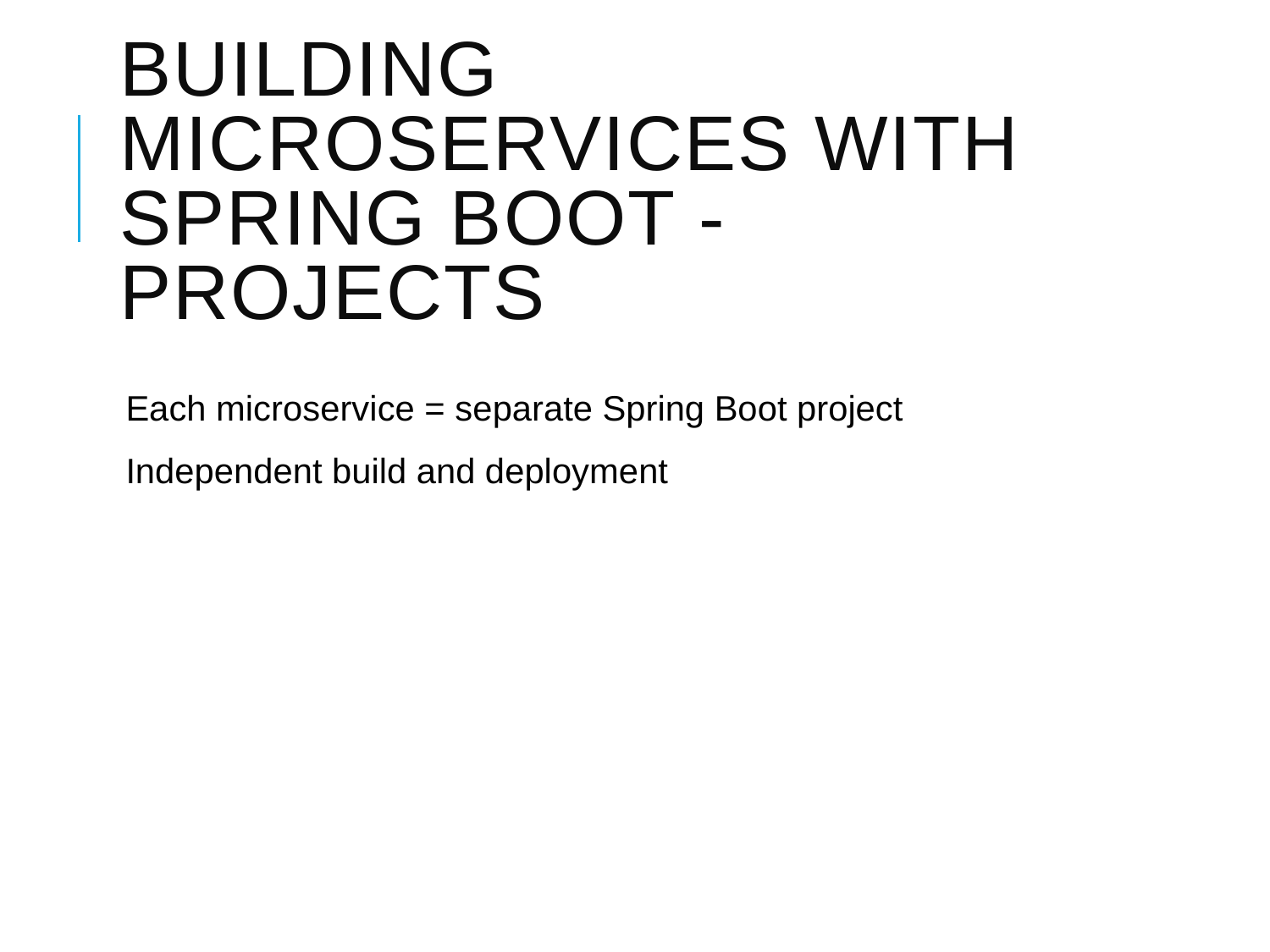

# Building Microservices with Spring Boot - Projects

Each microservice = separate Spring Boot project
Independent build and deployment